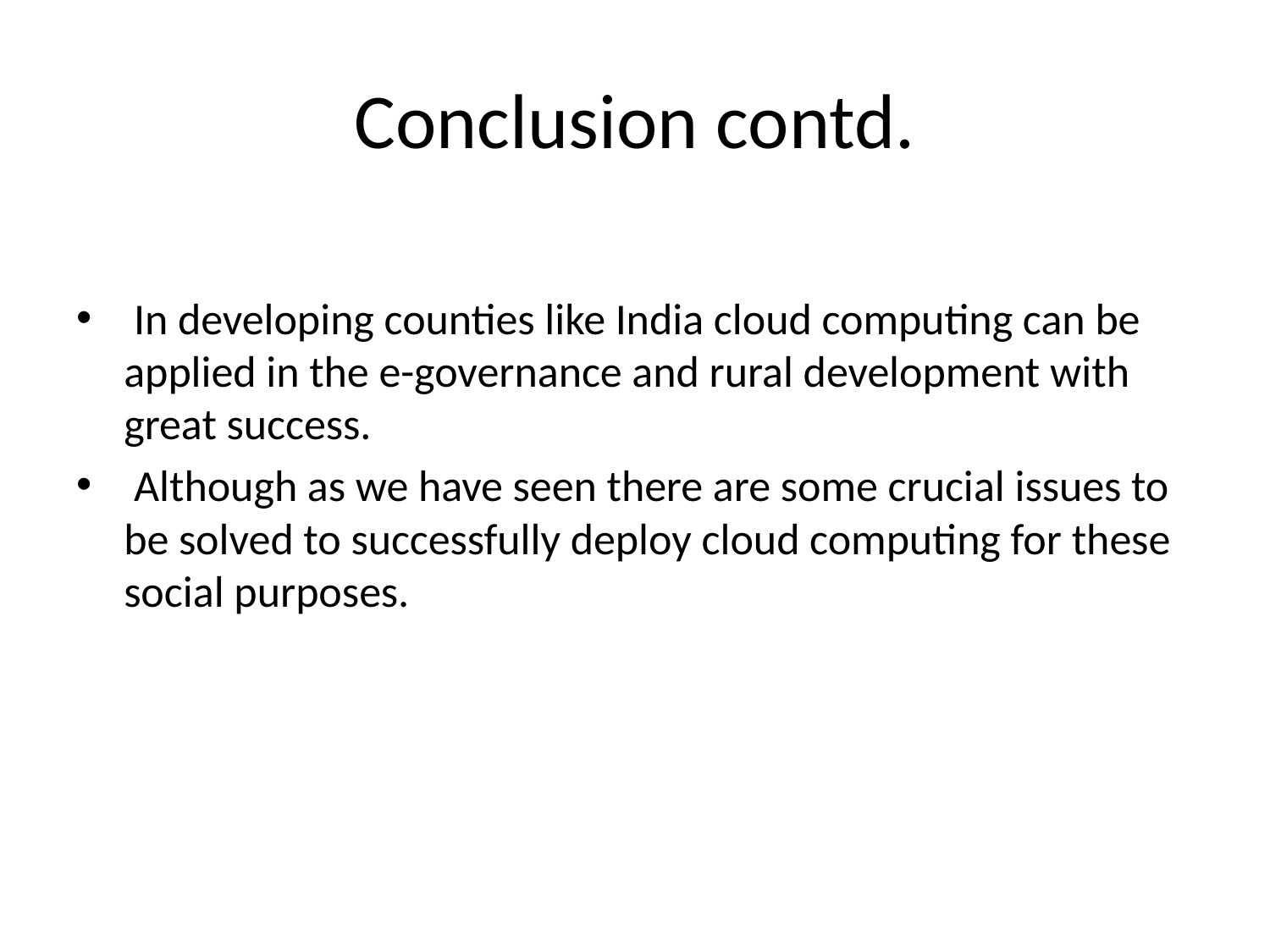

# Conclusion contd.

 In developing counties like India cloud computing can be applied in the e-governance and rural development with great success.
 Although as we have seen there are some crucial issues to be solved to successfully deploy cloud computing for these social purposes.